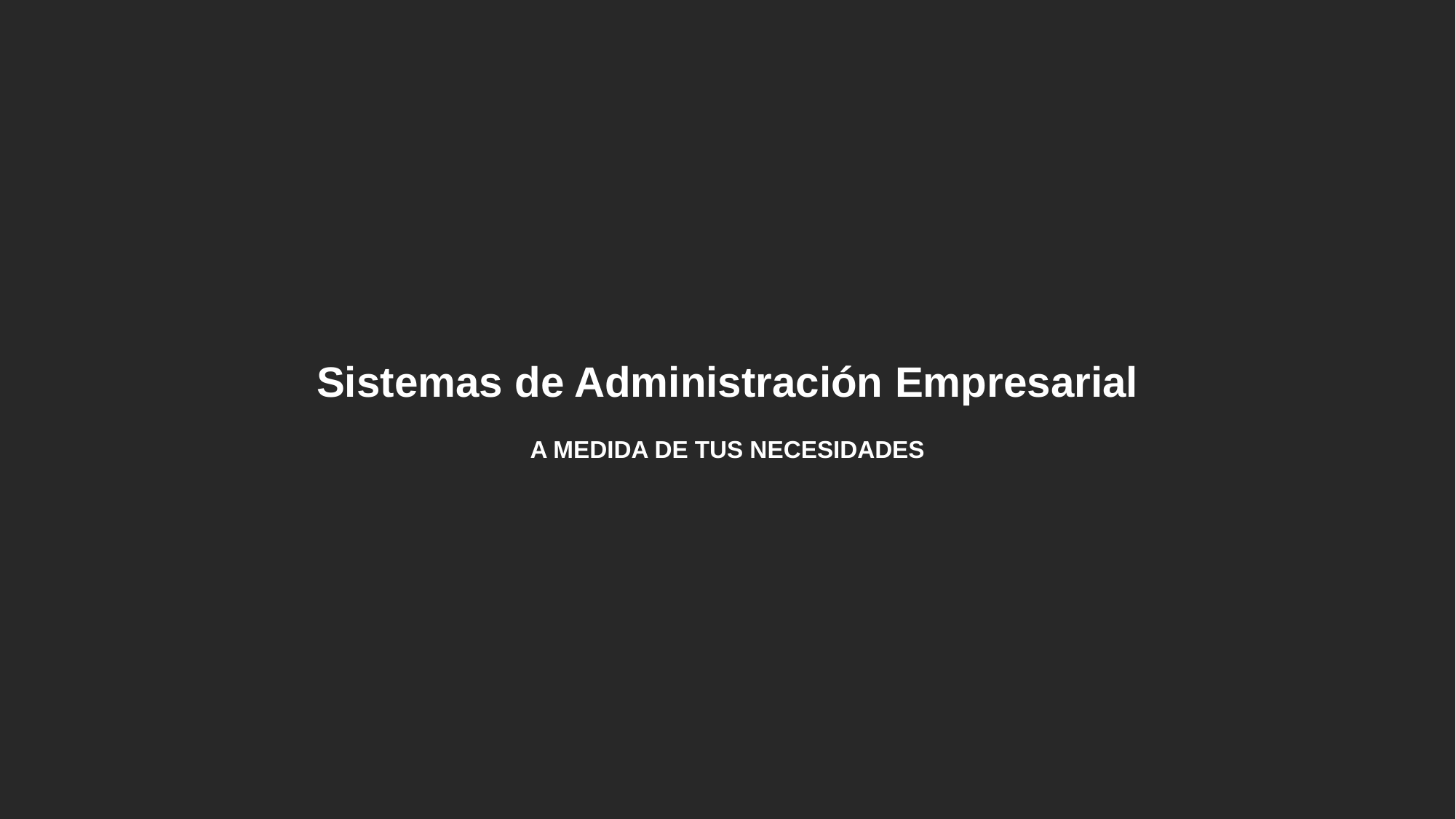

Sistemas de Administración Empresarial
A MEDIDA DE TUS NECESIDADES